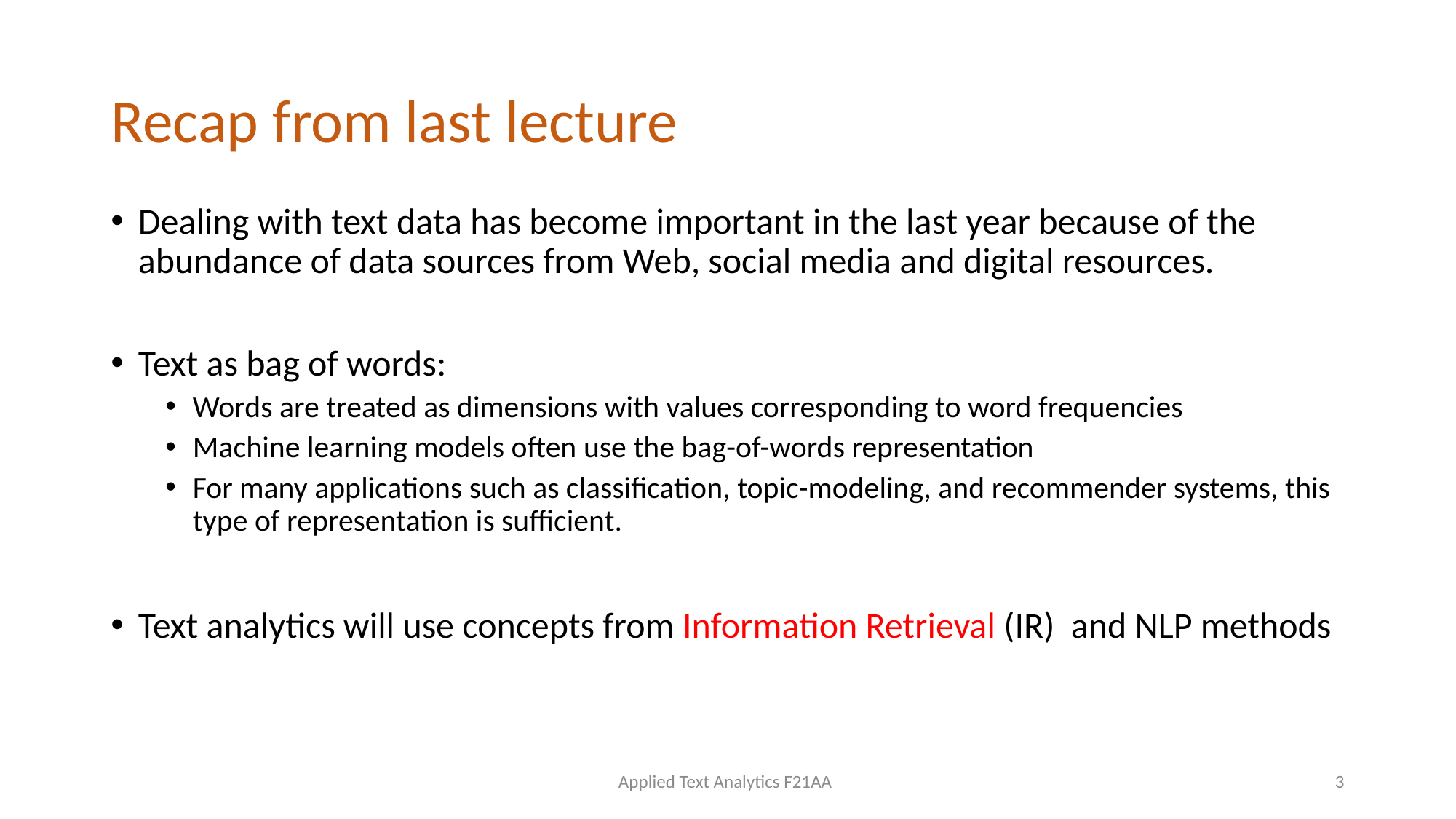

# Recap from last lecture

Dealing with text data has become important in the last year because of the abundance of data sources from Web, social media and digital resources.

Text as bag of words:
Words are treated as dimensions with values corresponding to word frequencies
Machine learning models often use the bag-of-words representation
For many applications such as classification, topic-modeling, and recommender systems, this type of representation is sufficient.

Text analytics will use concepts from Information Retrieval (IR)  and NLP methods
Applied Text Analytics F21AA
3